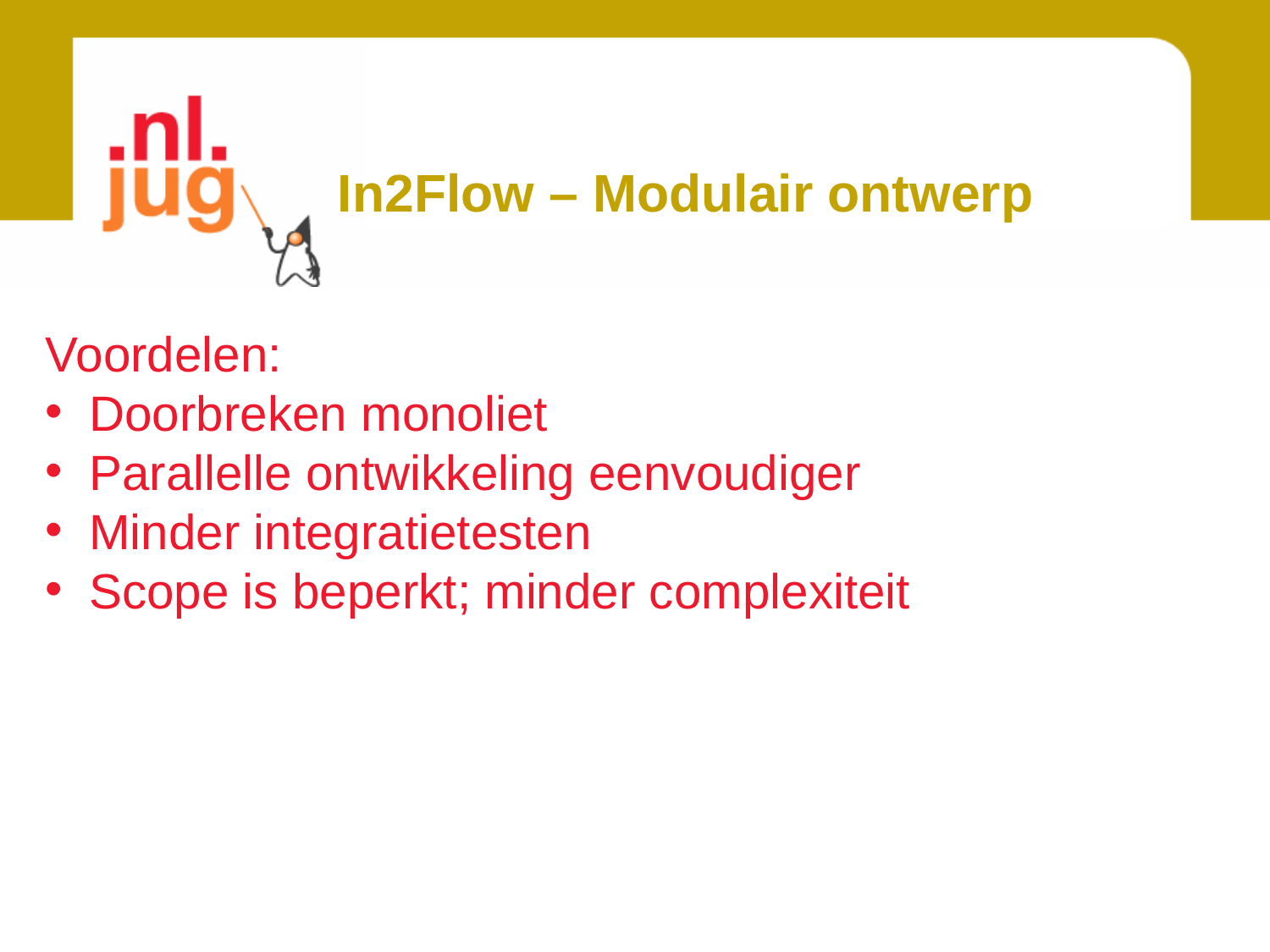

# In2Flow – Modulair ontwerp
Voordelen:
 Doorbreken monoliet
 Parallelle ontwikkeling eenvoudiger
 Minder integratietesten
 Scope is beperkt; minder complexiteit